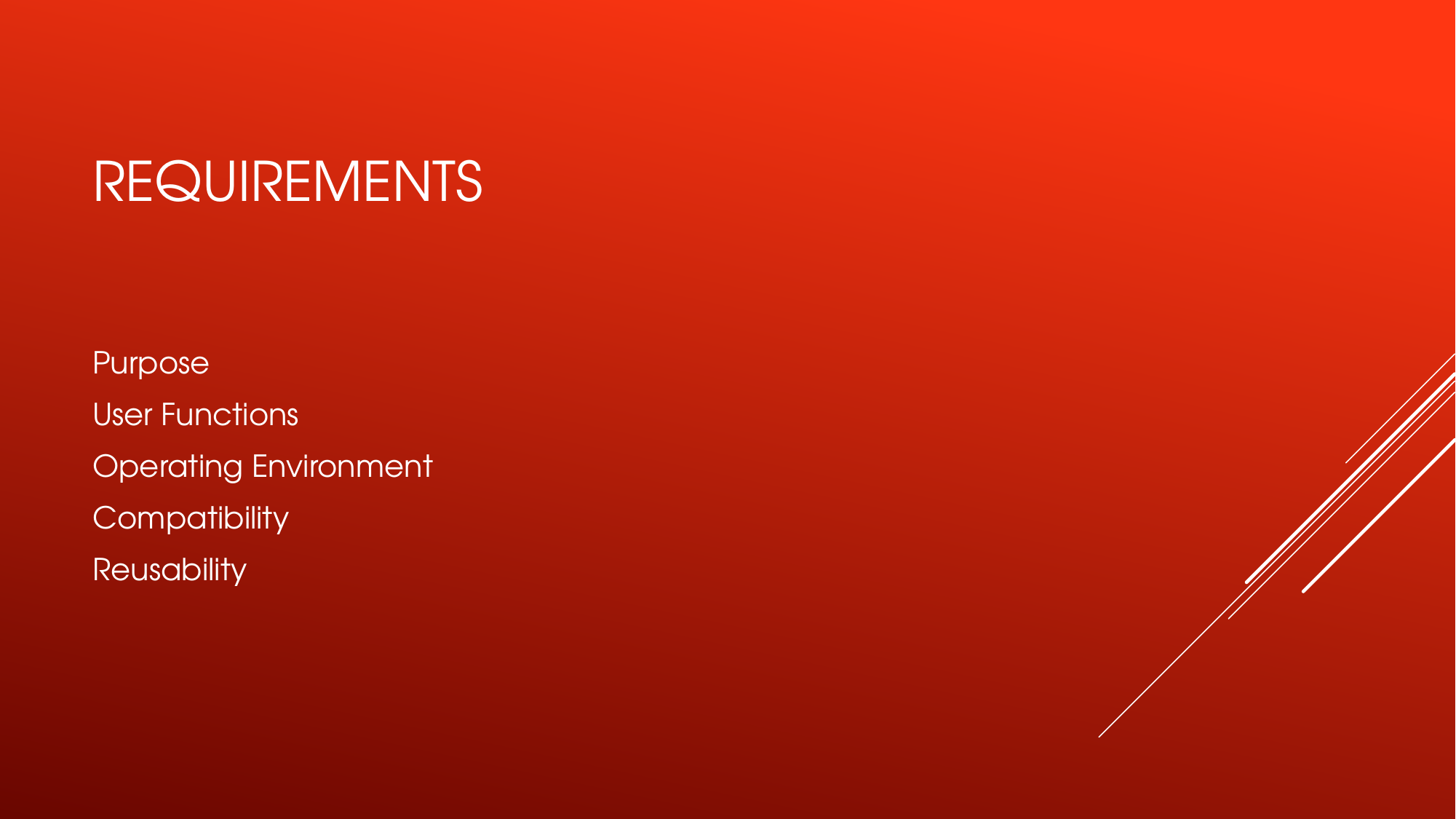

# Requirements
Purpose
User Functions
Operating Environment
Compatibility
Reusability